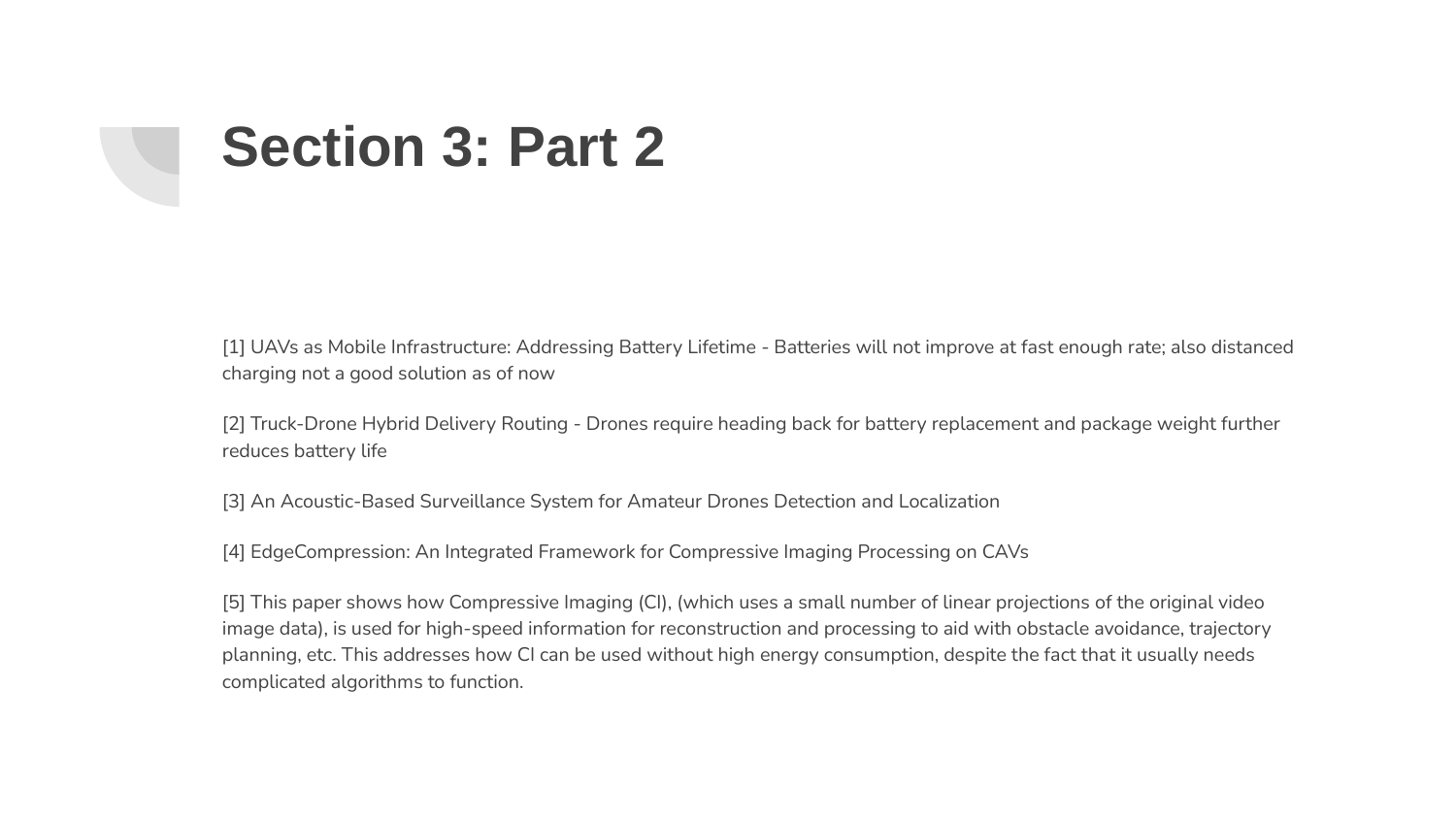

# Section 3: Part 2
[1] UAVs as Mobile Infrastructure: Addressing Battery Lifetime - Batteries will not improve at fast enough rate; also distanced charging not a good solution as of now
[2] Truck-Drone Hybrid Delivery Routing - Drones require heading back for battery replacement and package weight further reduces battery life
[3] An Acoustic-Based Surveillance System for Amateur Drones Detection and Localization
[4] EdgeCompression: An Integrated Framework for Compressive Imaging Processing on CAVs
[5] This paper shows how Compressive Imaging (CI), (which uses a small number of linear projections of the original video image data), is used for high-speed information for reconstruction and processing to aid with obstacle avoidance, trajectory planning, etc. This addresses how CI can be used without high energy consumption, despite the fact that it usually needs complicated algorithms to function.